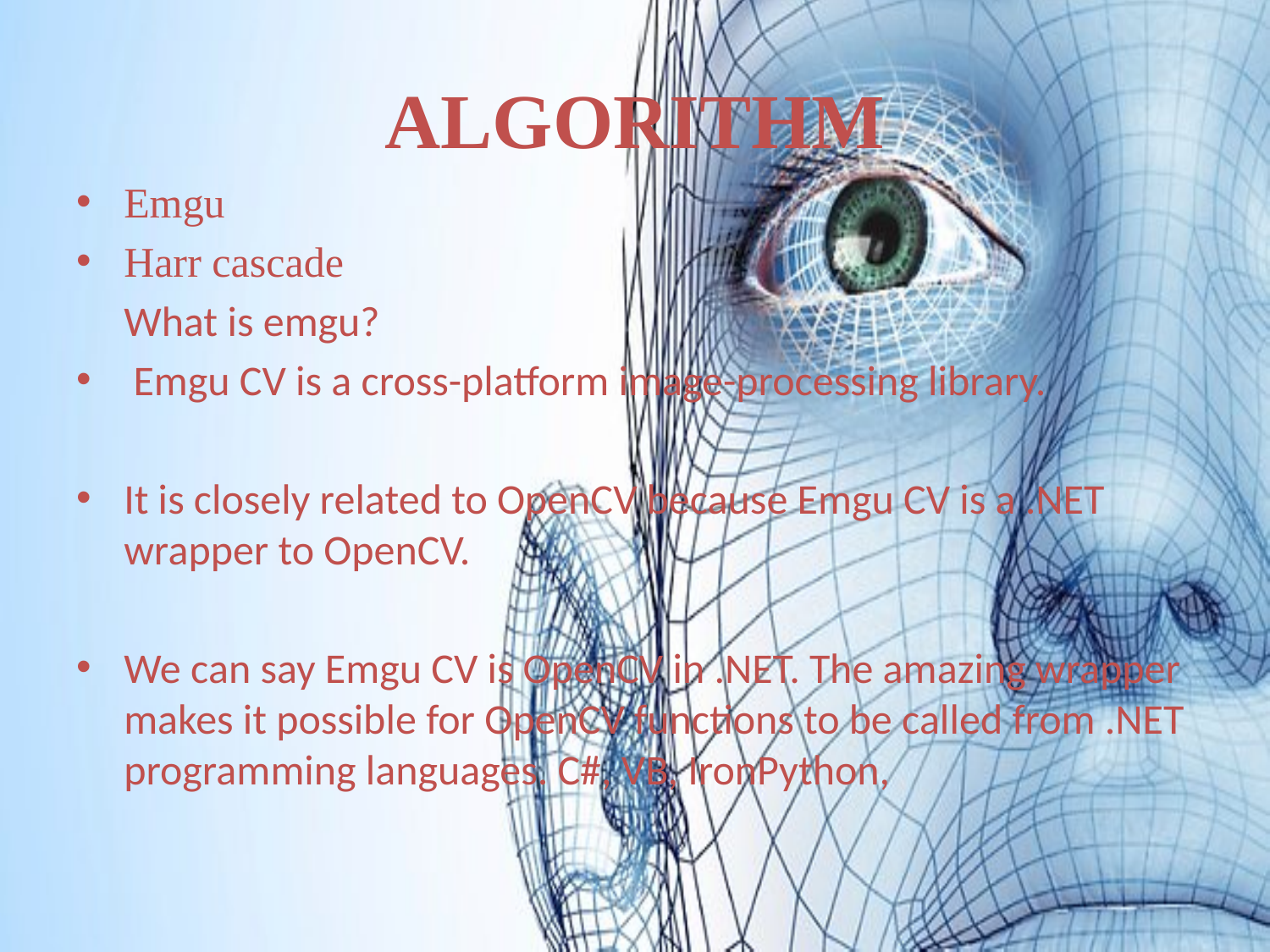

# ALGORITHM
Emgu
Harr cascade
     What is emgu?
 Emgu CV is a cross-platform image-processing library.

It is closely related to OpenCV because Emgu CV is a .NET wrapper to OpenCV.

We can say Emgu CV is OpenCV in .NET. The amazing wrapper makes it possible for OpenCV functions to be called from .NET programming languages. C#, VB, IronPython,